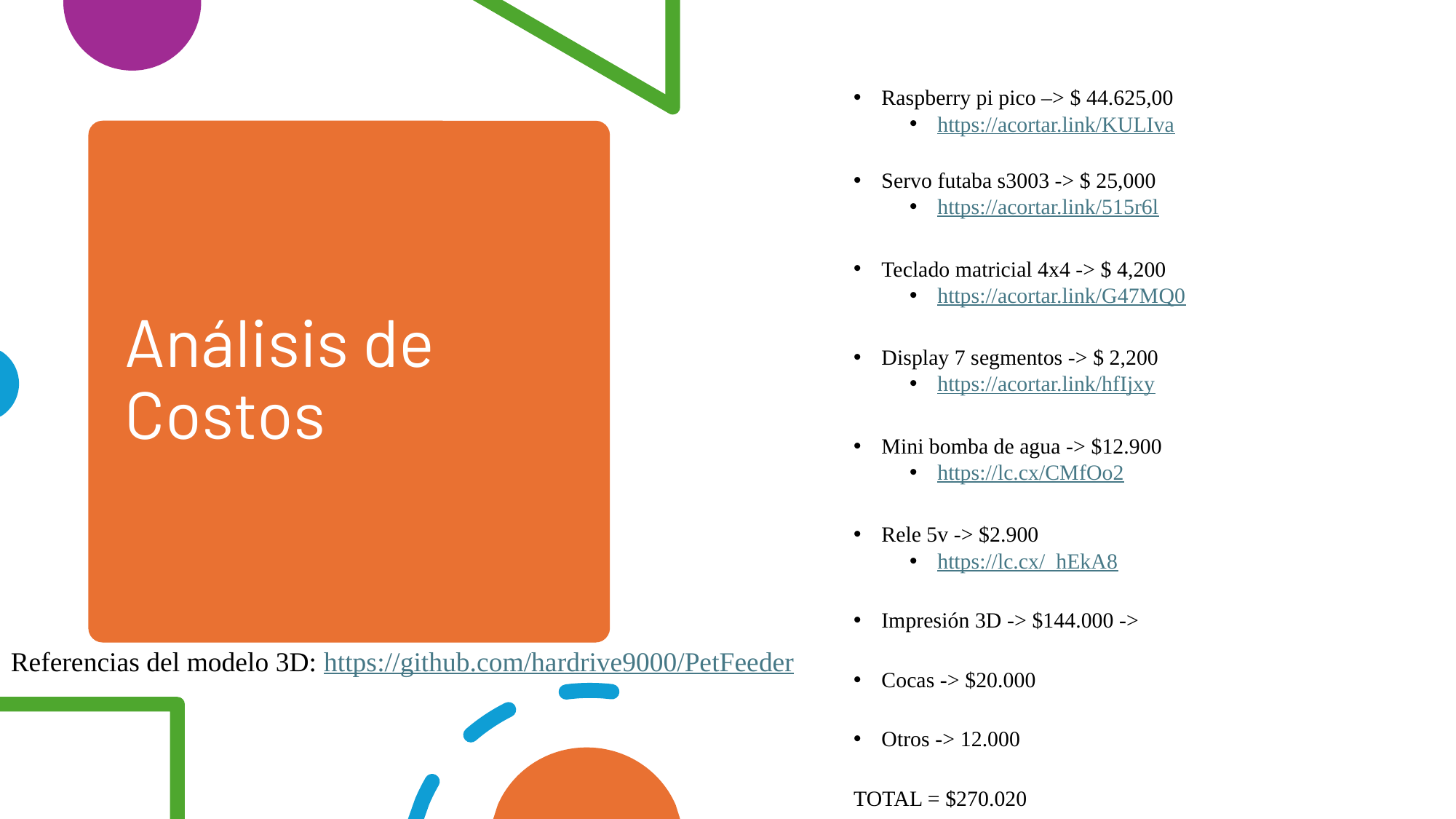

Raspberry pi pico –> $ 44.625,00
https://acortar.link/KULIva

Servo futaba s3003 -> $ 25,000
https://acortar.link/515r6l

Teclado matricial 4x4 -> $ 4,200
https://acortar.link/G47MQ0

Display 7 segmentos -> $ 2,200
https://acortar.link/hfIjxy

Mini bomba de agua -> $12.900
https://lc.cx/CMfOo2

Rele 5v -> $2.900
https://lc.cx/_hEkA8

Impresión 3D -> $144.000 ->

Cocas -> $20.000

Otros -> 12.000

TOTAL = $270.020

# Análisis de Costos

Referencias del modelo 3D: https://github.com/hardrive9000/PetFeeder